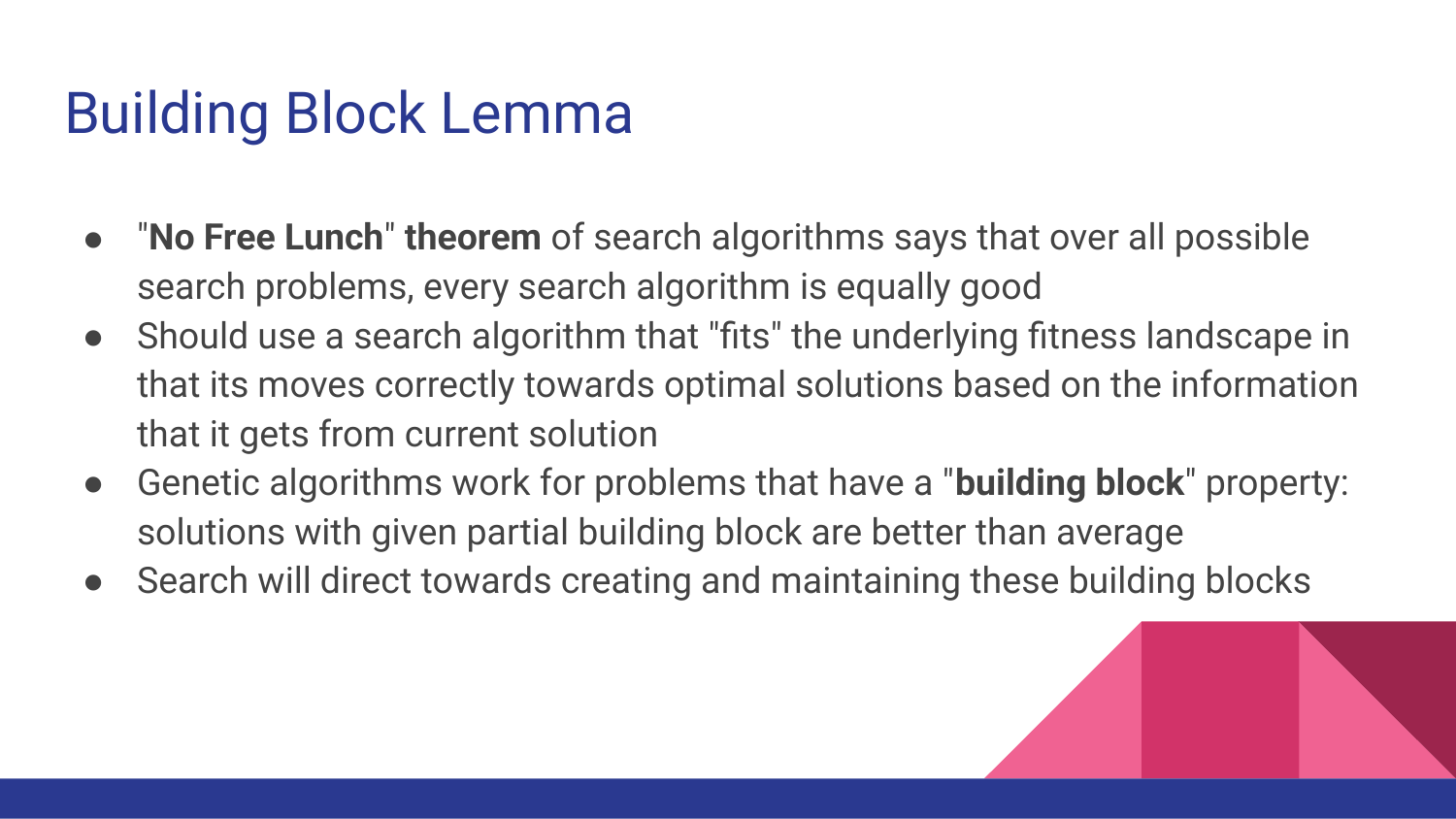

# Building Block Lemma
"No Free Lunch" theorem of search algorithms says that over all possible search problems, every search algorithm is equally good
Should use a search algorithm that "fits" the underlying fitness landscape in that its moves correctly towards optimal solutions based on the information that it gets from current solution
Genetic algorithms work for problems that have a "building block" property: solutions with given partial building block are better than average
Search will direct towards creating and maintaining these building blocks